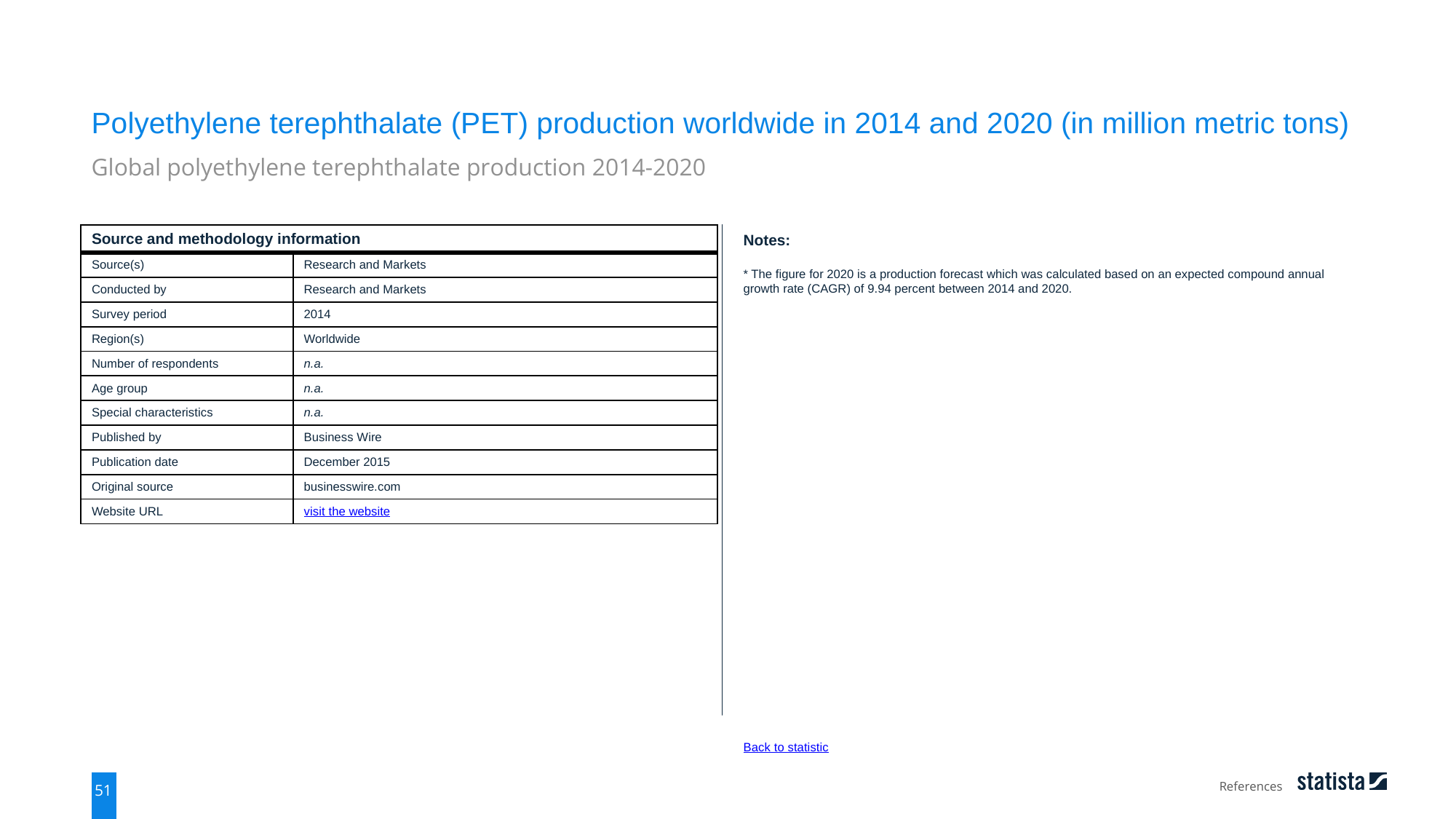

Polyethylene terephthalate (PET) production worldwide in 2014 and 2020 (in million metric tons)
Global polyethylene terephthalate production 2014-2020
| Source and methodology information |  |
| --- | --- |
| Source(s) | Research and Markets |
| Conducted by | Research and Markets |
| Survey period | 2014 |
| Region(s) | Worldwide |
| Number of respondents | n.a. |
| Age group | n.a. |
| Special characteristics | n.a. |
| Published by | Business Wire |
| Publication date | December 2015 |
| Original source | businesswire.com |
| Website URL | visit the website |

Notes:

* The figure for 2020 is a production forecast which was calculated based on an expected compound annual growth rate (CAGR) of 9.94 percent between 2014 and 2020.
Back to statistic
References

51